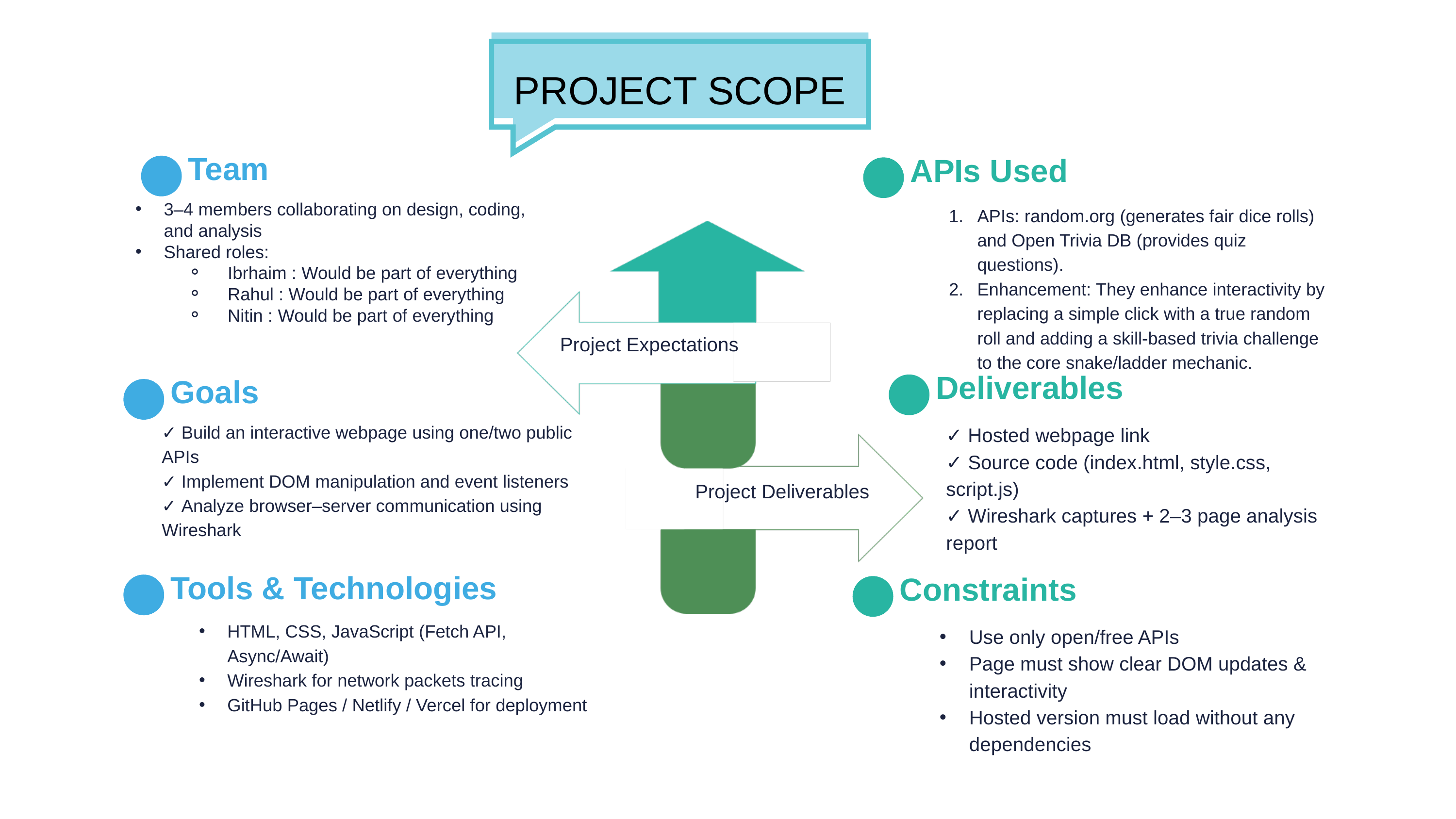

PROJECT SCOPE
Team
APIs Used

3–4 members collaborating on design, coding, and analysis
Shared roles:
Ibrhaim : Would be part of everything
Rahul : Would be part of everything
Nitin : Would be part of everything
APIs: random.org (generates fair dice rolls) and Open Trivia DB (provides quiz questions).
Enhancement: They enhance interactivity by replacing a simple click with a true random roll and adding a skill-based trivia challenge to the core snake/ladder mechanic.

Project Expectations
Deliverables
Goals

✓ Build an interactive webpage using one/two public APIs
✓ Implement DOM manipulation and event listeners
✓ Analyze browser–server communication using Wireshark
✓ Hosted webpage link
✓ Source code (index.html, style.css, script.js)
✓ Wireshark captures + 2–3 page analysis report
Project Deliverables
Tools & Technologies
Constraints

HTML, CSS, JavaScript (Fetch API, Async/Await)
Wireshark for network packets tracing
GitHub Pages / Netlify / Vercel for deployment
Use only open/free APIs
Page must show clear DOM updates & interactivity
Hosted version must load without any dependencies